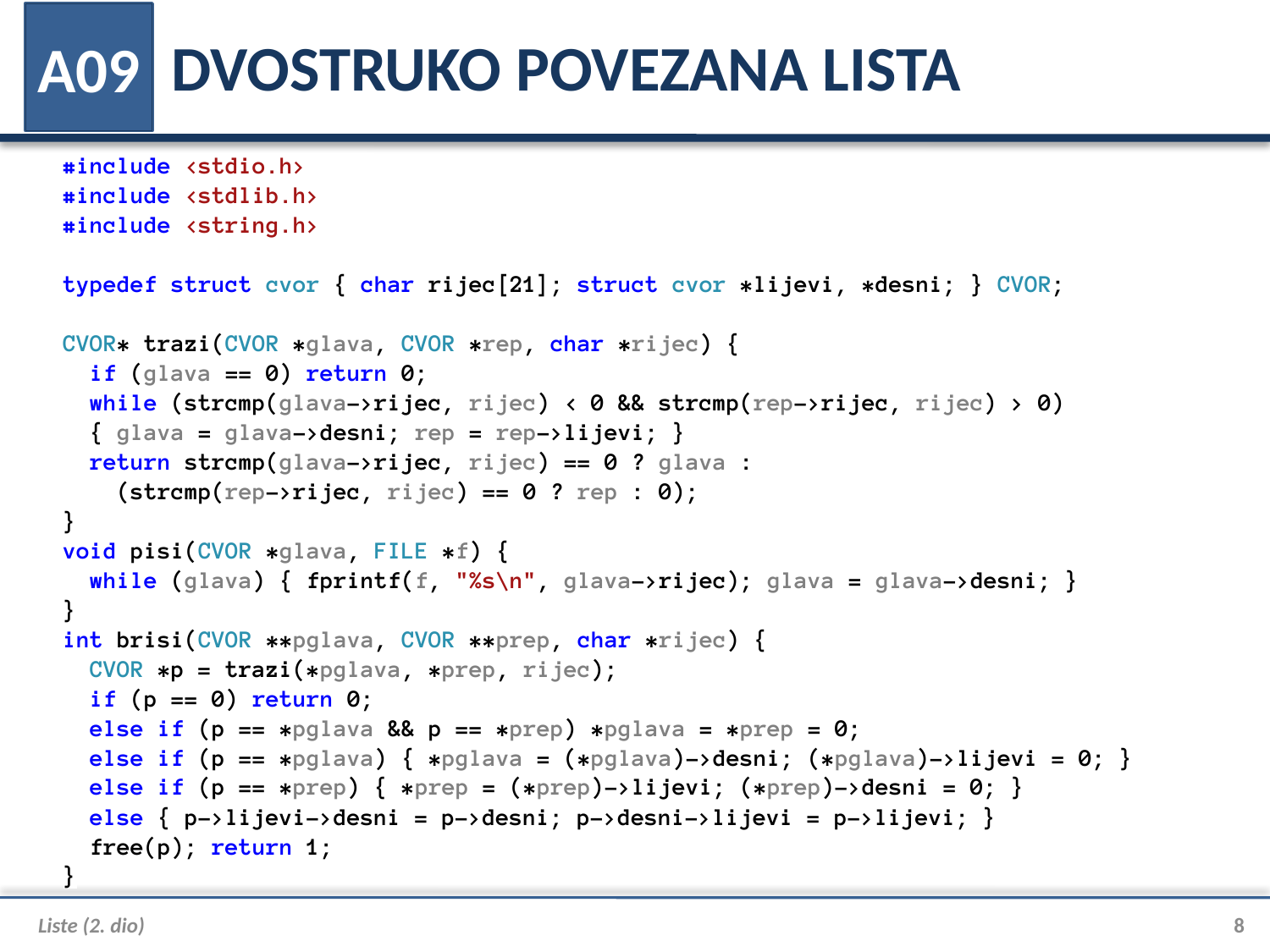

# DVOSTRUKO POVEZANA LISTA
A09
#include <stdio.h>
#include <stdlib.h>
#include <string.h>

typedef struct cvor { char rijec[21]; struct cvor *lijevi, *desni; } CVOR;

CVOR* trazi(CVOR *glava, CVOR *rep, char *rijec) {
  if (glava == 0) return 0;
  while (strcmp(glava->rijec, rijec) < 0 && strcmp(rep->rijec, rijec) > 0)
  { glava = glava->desni; rep = rep->lijevi; }
  return strcmp(glava->rijec, rijec) == 0 ? glava :
    (strcmp(rep->rijec, rijec) == 0 ? rep : 0);
}
void pisi(CVOR *glava, FILE *f) {
  while (glava) { fprintf(f, "%s\n", glava->rijec); glava = glava->desni; }
}
int brisi(CVOR **pglava, CVOR **prep, char *rijec) {
  CVOR *p = trazi(*pglava, *prep, rijec);
  if (p == 0) return 0;
  else if (p == *pglava && p == *prep) *pglava = *prep = 0;
  else if (p == *pglava) { *pglava = (*pglava)->desni; (*pglava)->lijevi = 0; }
  else if (p == *prep) { *prep = (*prep)->lijevi; (*prep)->desni = 0; }
  else { p->lijevi->desni = p->desni; p->desni->lijevi = p->lijevi; }
  free(p); return 1;
}
Liste (2. dio)
8